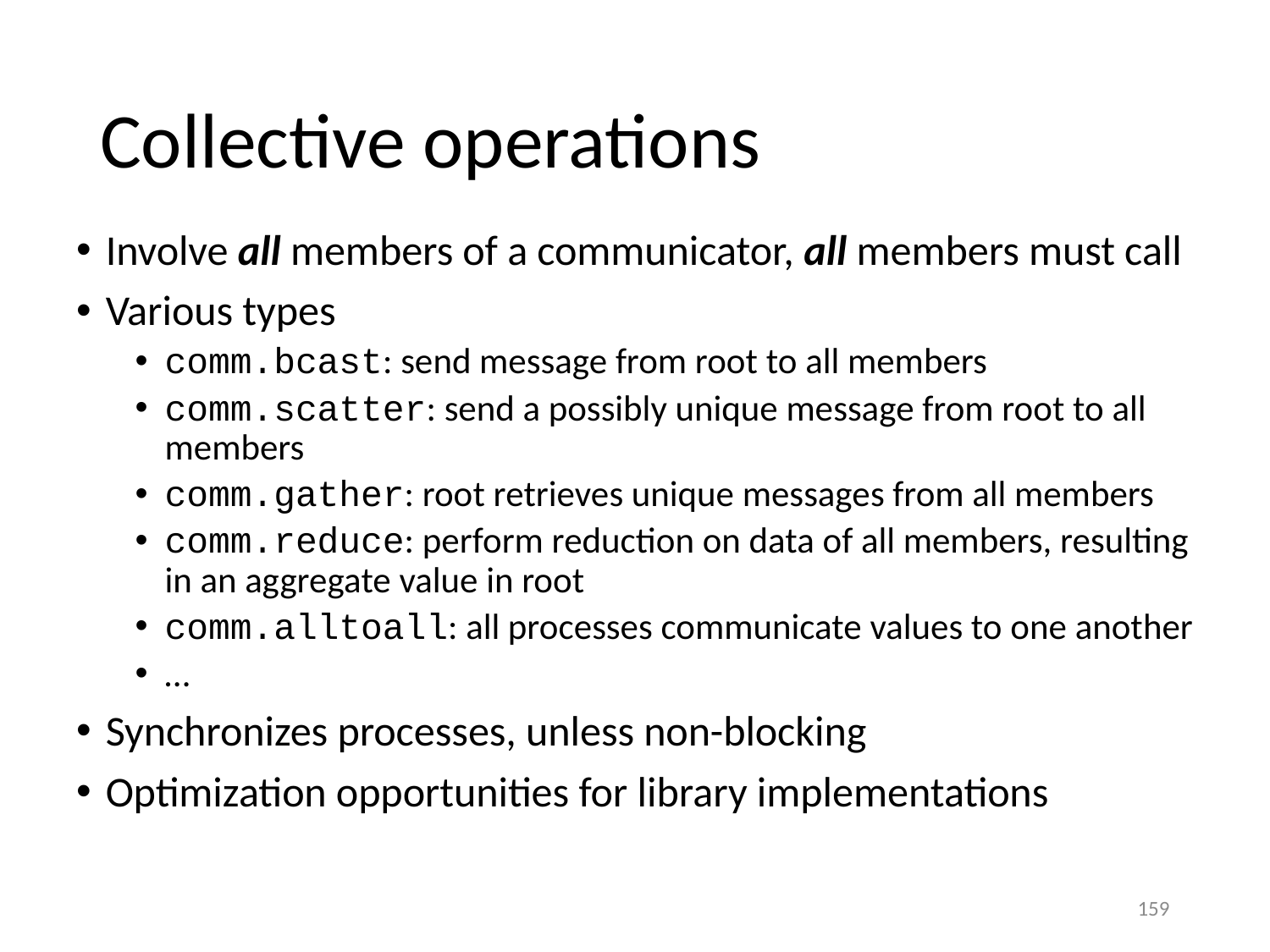

# Collective operations
Involve all members of a communicator, all members must call
Various types
comm.bcast: send message from root to all members
comm.scatter: send a possibly unique message from root to all members
comm.gather: root retrieves unique messages from all members
comm.reduce: perform reduction on data of all members, resulting in an aggregate value in root
comm.alltoall: all processes communicate values to one another
…
Synchronizes processes, unless non-blocking
Optimization opportunities for library implementations
159